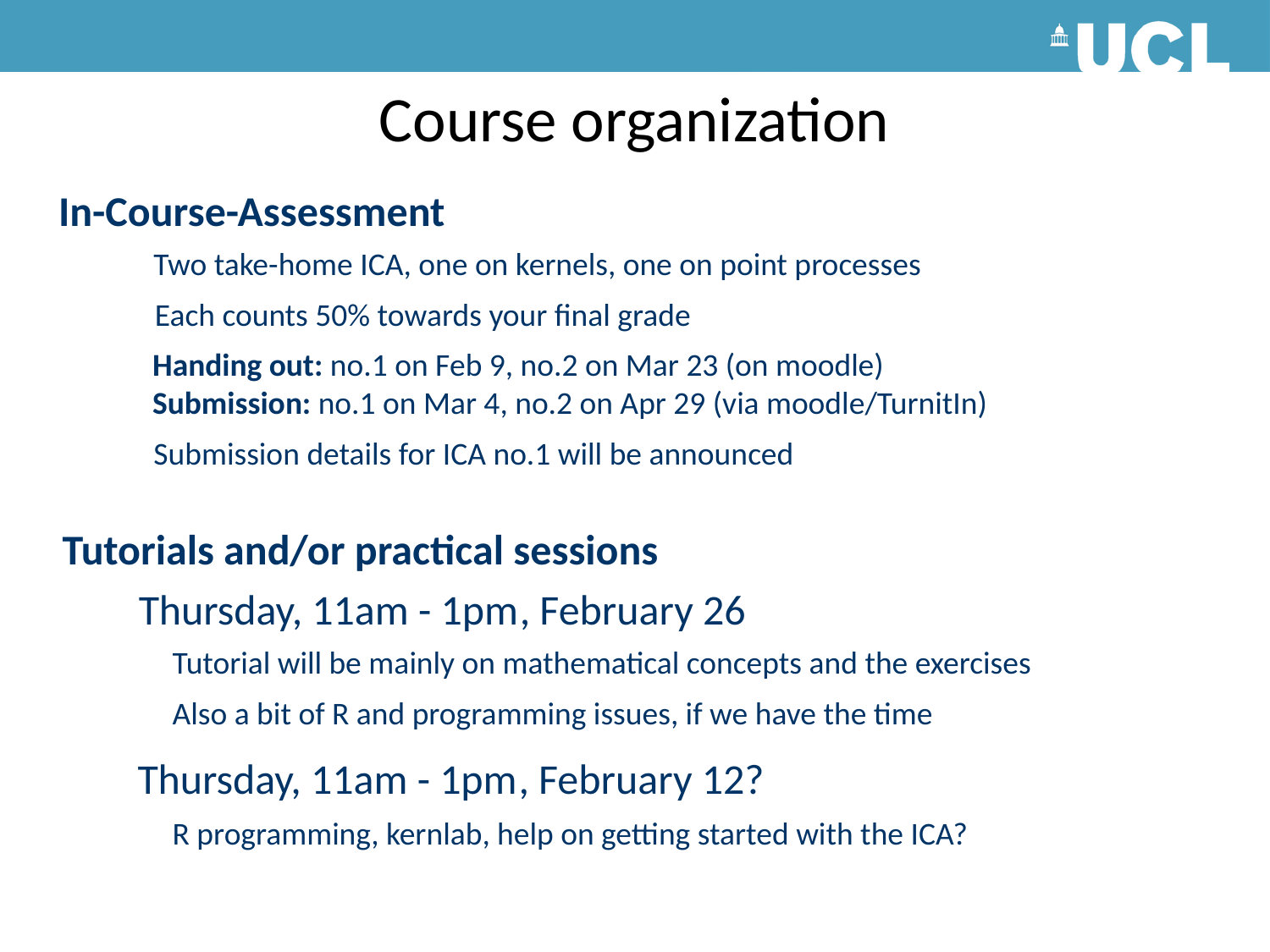

# Course organization
In-Course-Assessment
Two take-home ICA, one on kernels, one on point processes
Each counts 50% towards your final grade
Handing out: no.1 on Feb 9, no.2 on Mar 23 (on moodle)
Submission: no.1 on Mar 4, no.2 on Apr 29 (via moodle/TurnitIn)
Submission details for ICA no.1 will be announced
Tutorials and/or practical sessions
Thursday, 11am - 1pm	, February 26
Tutorial will be mainly on mathematical concepts and the exercises
Also a bit of R and programming issues, if we have the time
Thursday, 11am - 1pm	, February 12?
R programming, kernlab, help on getting started with the ICA?